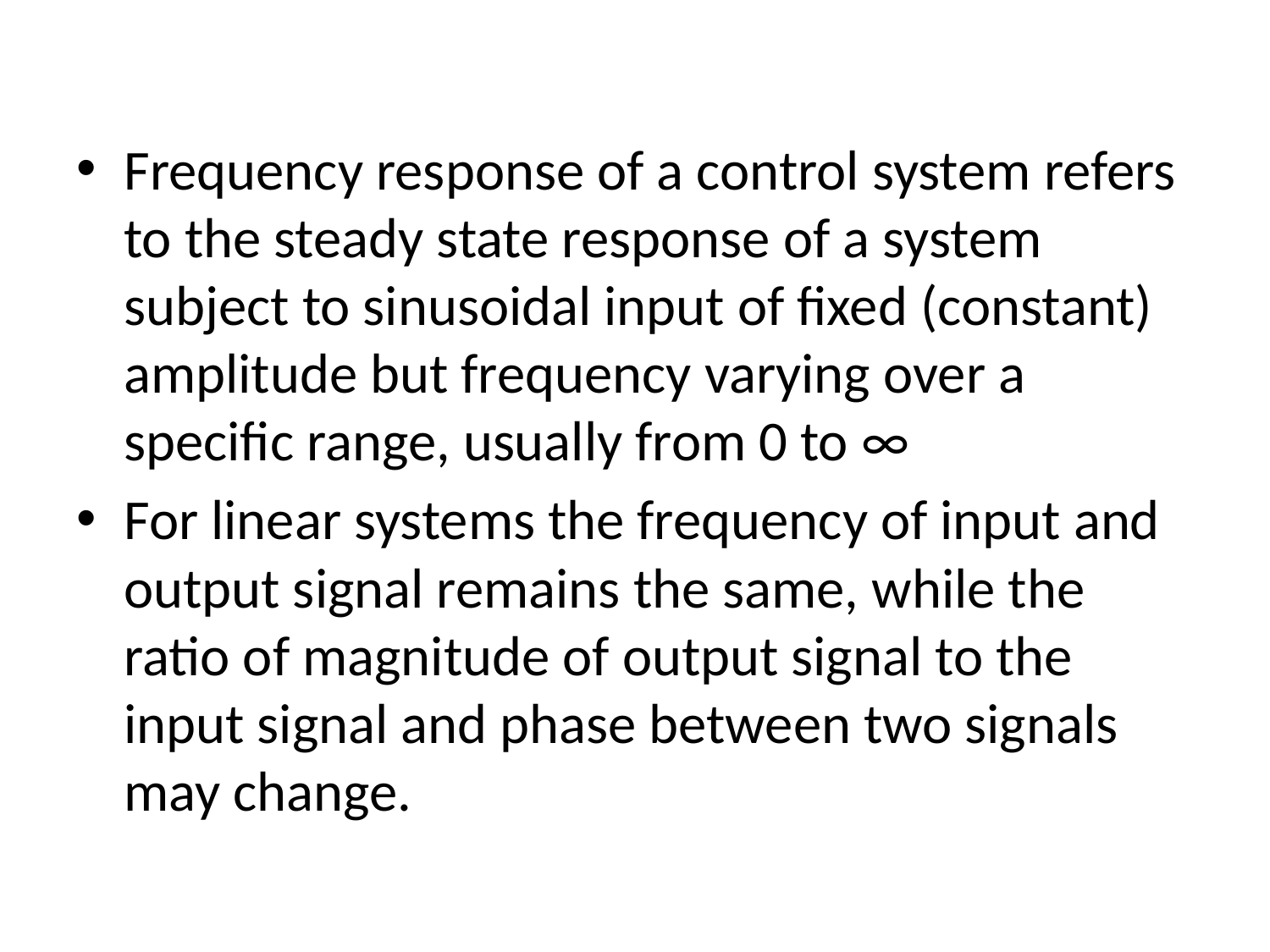

#
Frequency response of a control system refers to the steady state response of a system subject to sinusoidal input of fixed (constant) amplitude but frequency varying over a specific range, usually from 0 to ∞
For linear systems the frequency of input and output signal remains the same, while the ratio of magnitude of output signal to the input signal and phase between two signals may change.